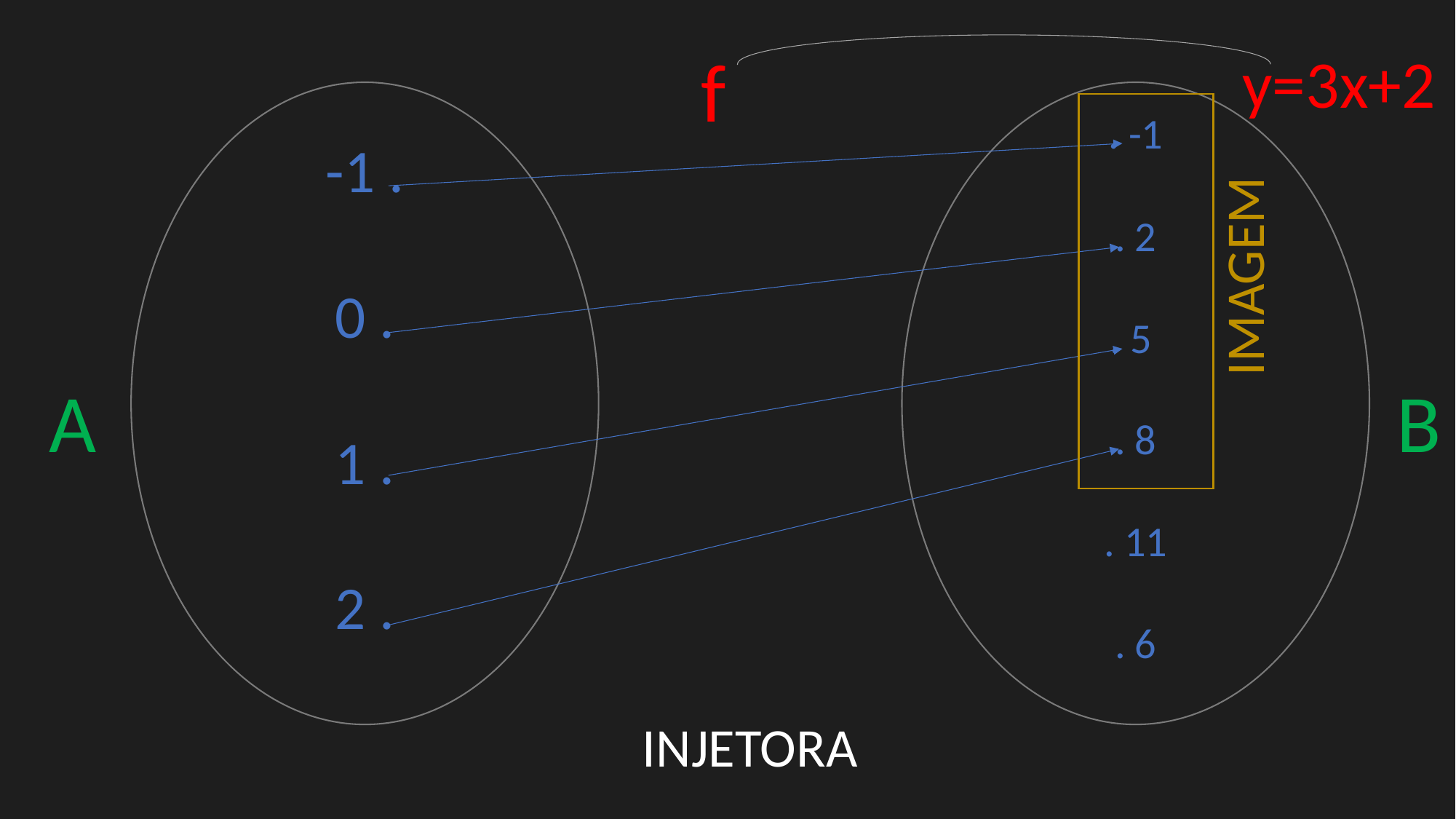

f

y=3x+2
-1 .

0 .

1 .

2 .

. -1

. 2

. 5

. 8

. 11

. 6

IMAGEM
A
B
INJETORA